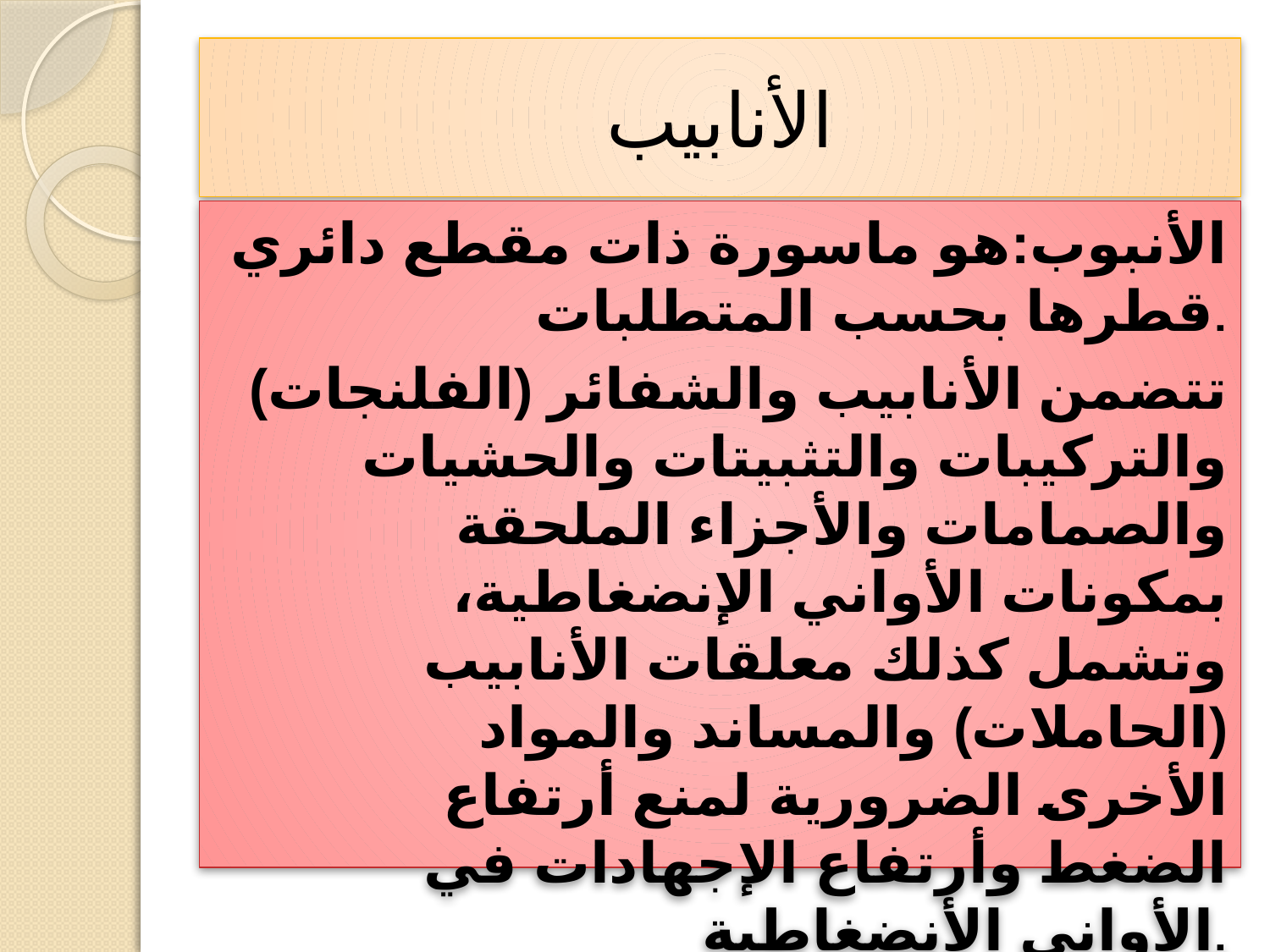

# الأنابيب
الأنبوب:هو ماسورة ذات مقطع دائري قطرها بحسب المتطلبات.
تتضمن الأنابيب والشفائر (الفلنجات) والتركيبات والتثبيتات والحشيات والصمامات والأجزاء الملحقة بمكونات الأواني الإنضغاطية، وتشمل كذلك معلقات الأنابيب (الحاملات) والمساند والمواد الأخرى الضرورية لمنع أرتفاع الضغط وأرتفاع الإجهادات في الأواني الأنضغاطية.